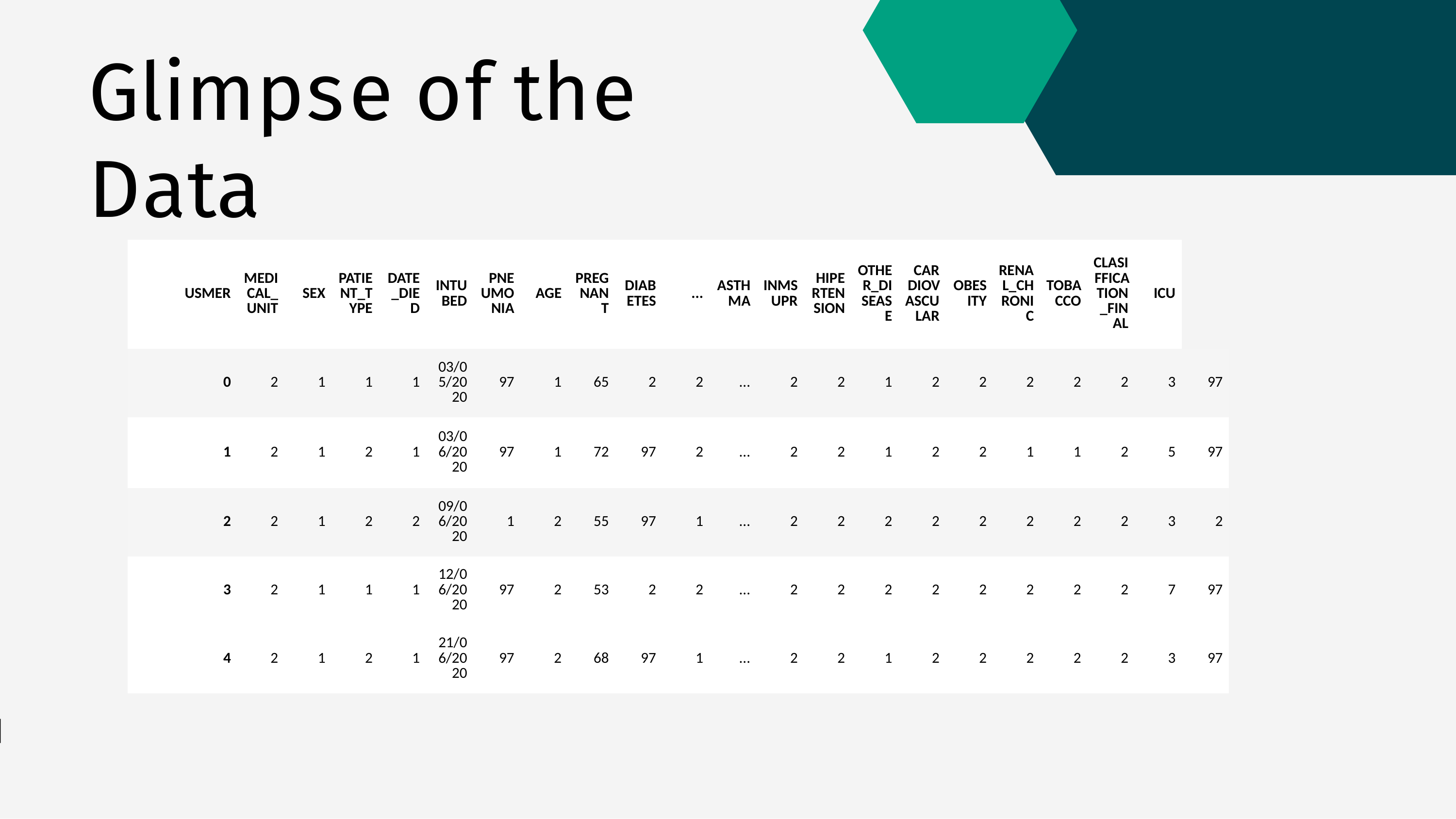

# Glimpse of the Data

| USMER | MEDICAL\_UNIT | SEX | PATIENT\_TYPE | DATE\_DIED | INTUBED | PNEUMONIA | AGE | PREGNANT | DIABETES | ... | ASTHMA | INMSUPR | HIPERTENSION | OTHER\_DISEASE | CARDIOVASCULAR | OBESITY | RENAL\_CHRONIC | TOBACCO | CLASIFFICATION\_FINAL | ICU |  |
| --- | --- | --- | --- | --- | --- | --- | --- | --- | --- | --- | --- | --- | --- | --- | --- | --- | --- | --- | --- | --- | --- |
| 0 | 2 | 1 | 1 | 1 | 03/05/2020 | 97 | 1 | 65 | 2 | 2 | ... | 2 | 2 | 1 | 2 | 2 | 2 | 2 | 2 | 3 | 97 |
| 1 | 2 | 1 | 2 | 1 | 03/06/2020 | 97 | 1 | 72 | 97 | 2 | ... | 2 | 2 | 1 | 2 | 2 | 1 | 1 | 2 | 5 | 97 |
| 2 | 2 | 1 | 2 | 2 | 09/06/2020 | 1 | 2 | 55 | 97 | 1 | ... | 2 | 2 | 2 | 2 | 2 | 2 | 2 | 2 | 3 | 2 |
| 3 | 2 | 1 | 1 | 1 | 12/06/2020 | 97 | 2 | 53 | 2 | 2 | ... | 2 | 2 | 2 | 2 | 2 | 2 | 2 | 2 | 7 | 97 |
| 4 | 2 | 1 | 2 | 1 | 21/06/2020 | 97 | 2 | 68 | 97 | 1 | ... | 2 | 2 | 1 | 2 | 2 | 2 | 2 | 2 | 3 | 97 |